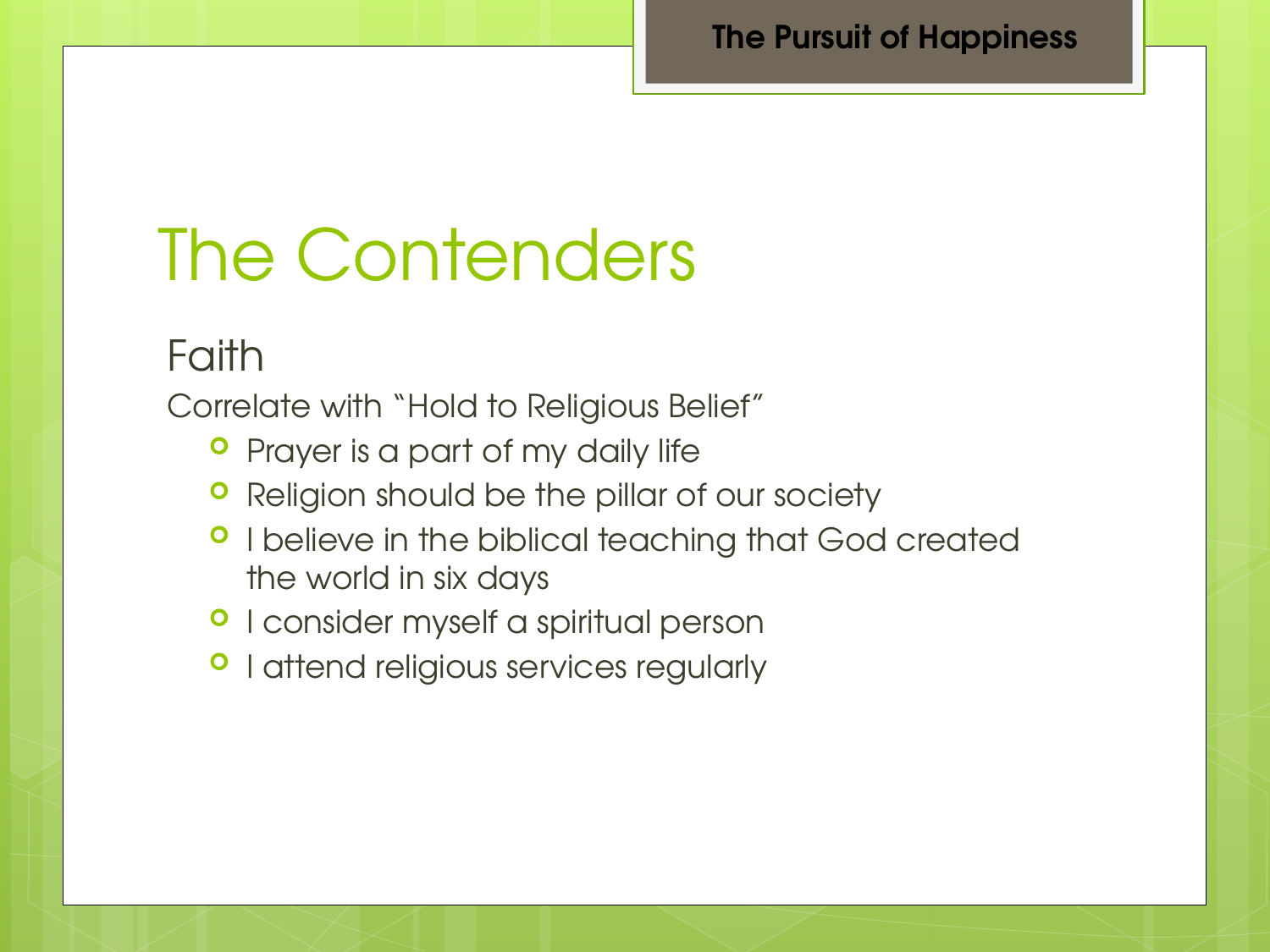

The Pursuit of Happiness
# The Contenders
Faith
Correlate with “Hold to Religious Belief”
Prayer is a part of my daily life
Religion should be the pillar of our society
I believe in the biblical teaching that God created the world in six days
I consider myself a spiritual person
I attend religious services regularly